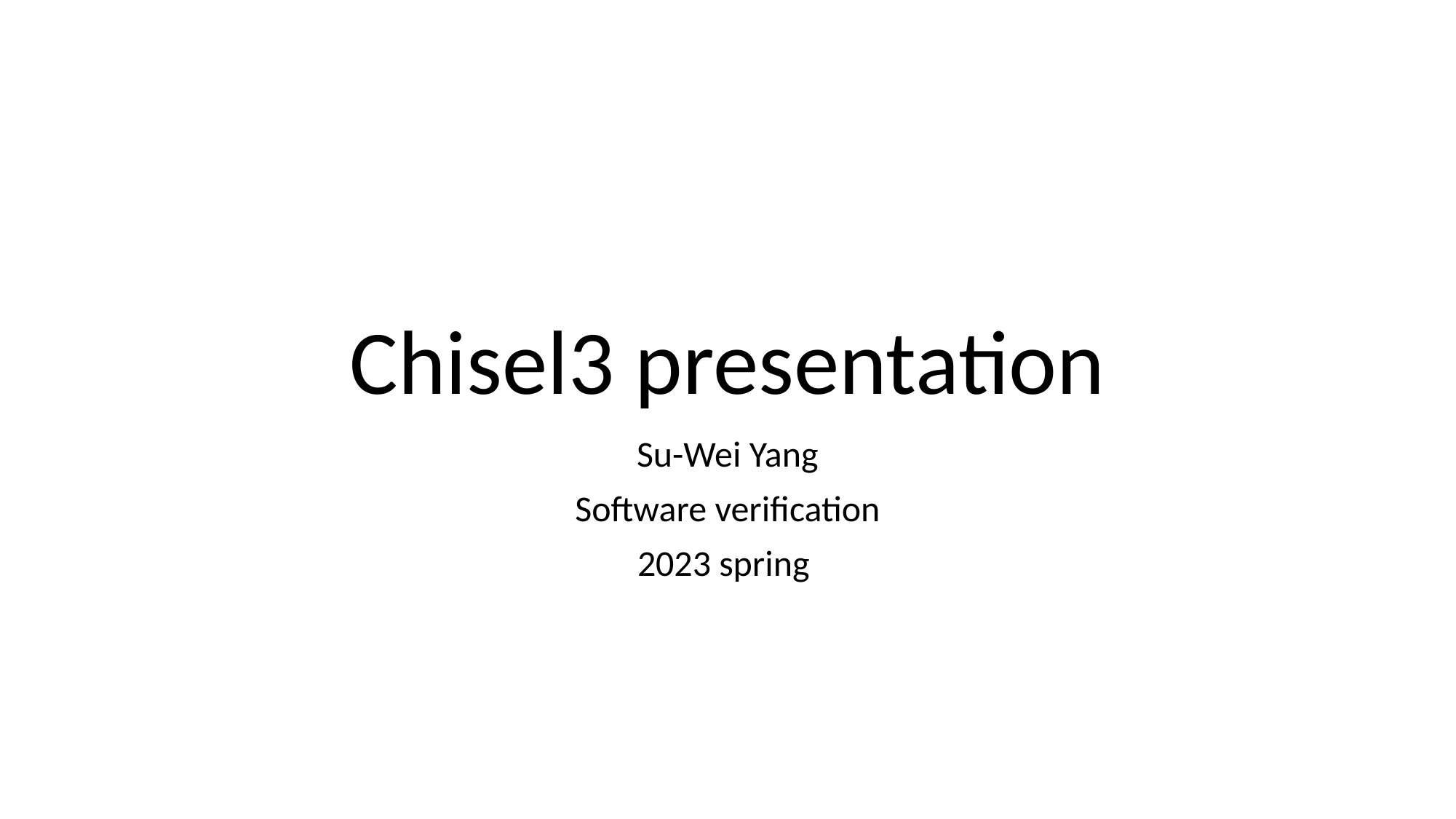

# Chisel3 presentation
Su-Wei Yang
Software verification
2023 spring